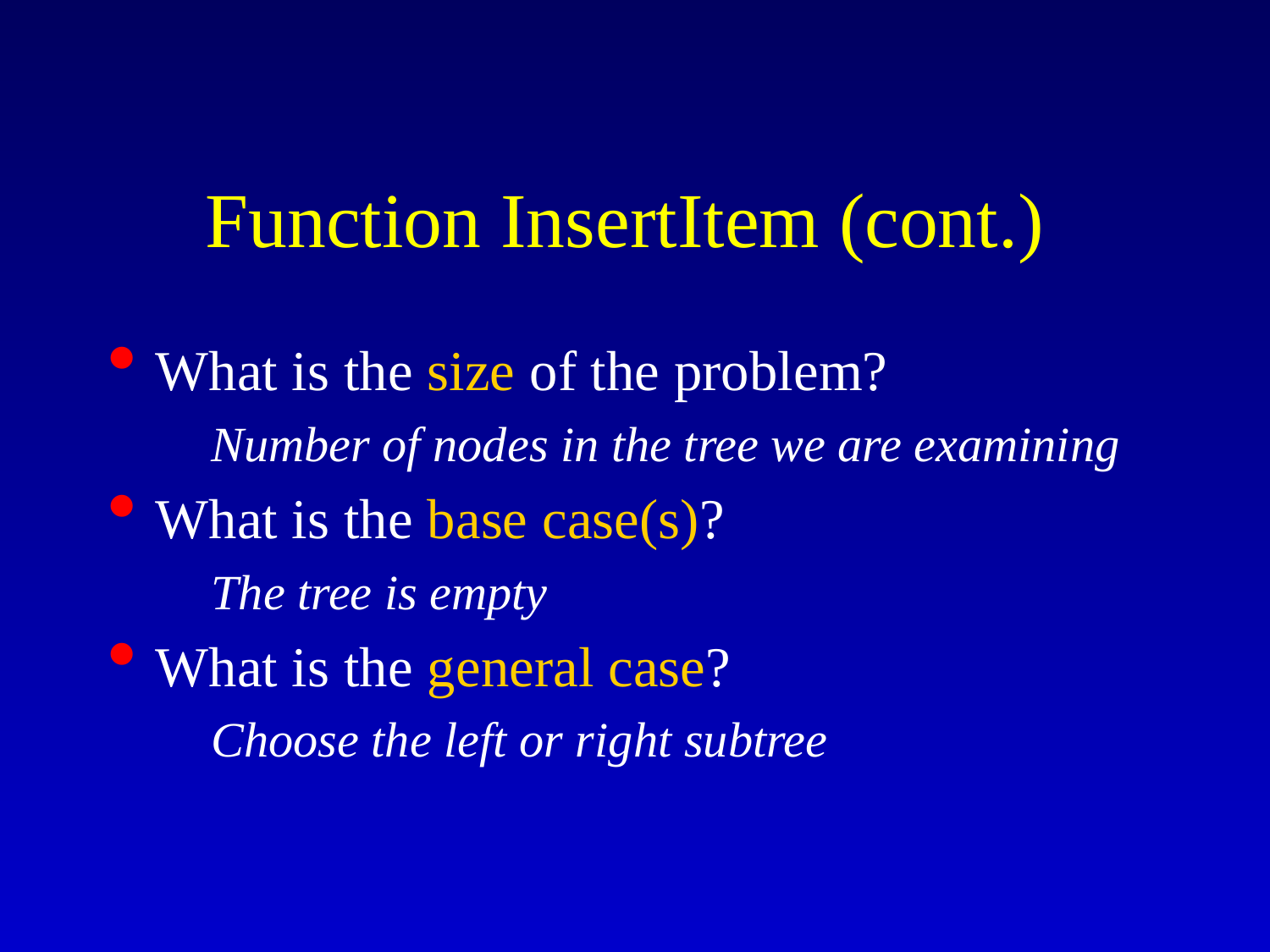

# Function InsertItem (cont.)
What is the size of the problem?
	Number of nodes in the tree we are examining
What is the base case(s)?
	The tree is empty
What is the general case?
	Choose the left or right subtree